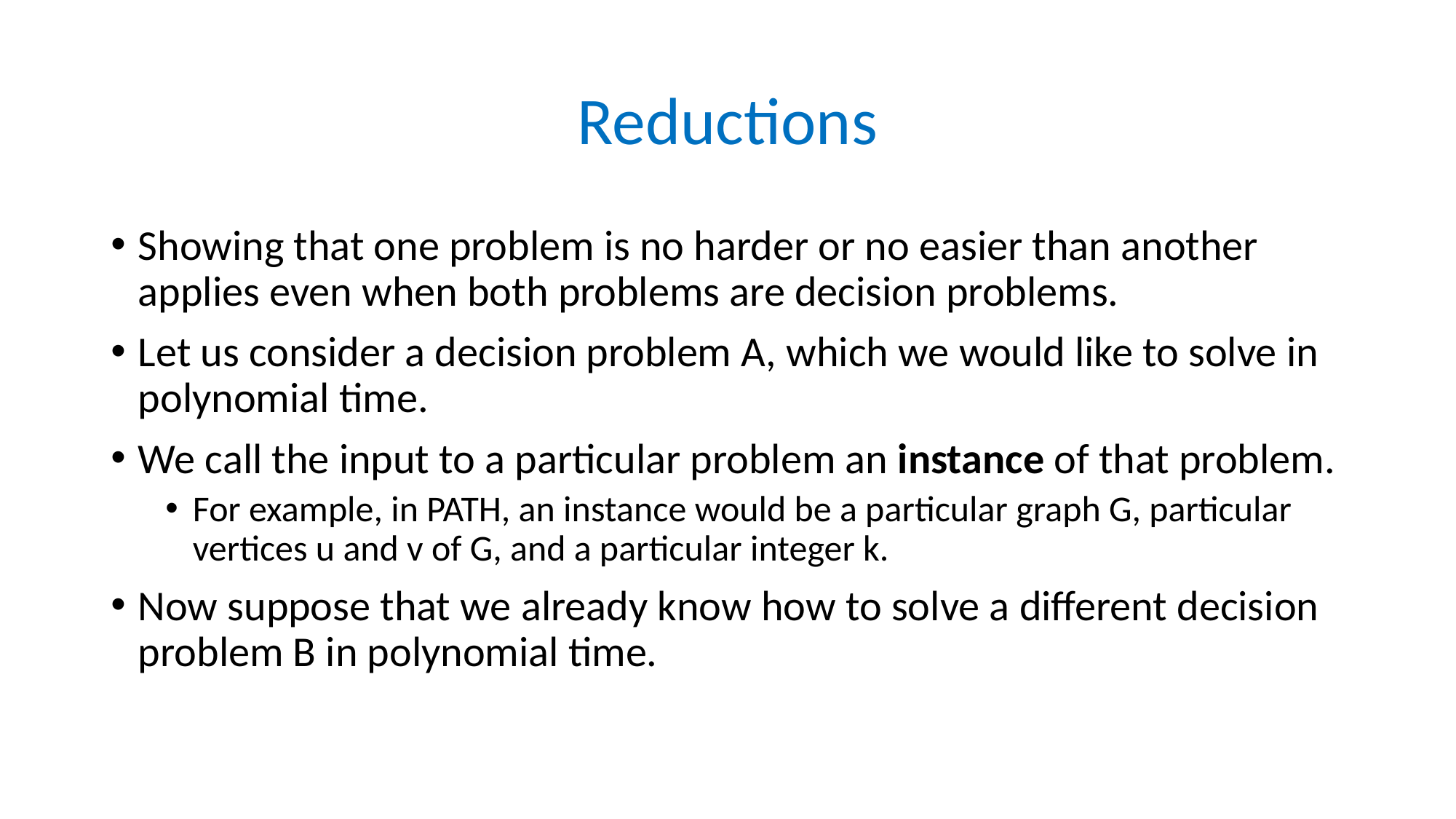

# Reductions
Showing that one problem is no harder or no easier than another applies even when both problems are decision problems.
Let us consider a decision problem A, which we would like to solve in polynomial time.
We call the input to a particular problem an instance of that problem.
For example, in PATH, an instance would be a particular graph G, particular vertices u and v of G, and a particular integer k.
Now suppose that we already know how to solve a different decision problem B in polynomial time.